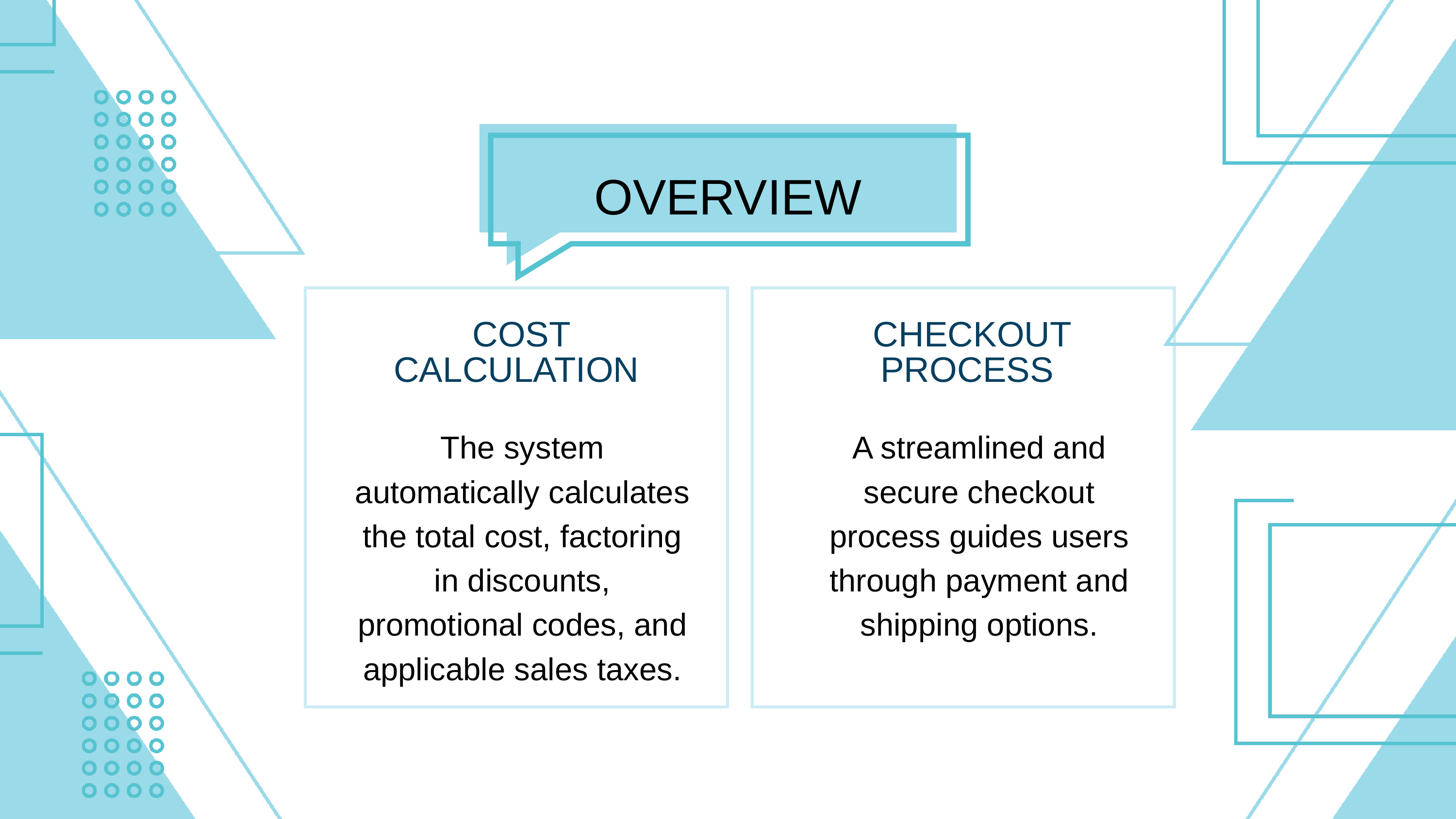

OVERVIEW

 COST CALCULATION
 CHECKOUT PROCESS

The system automatically calculates the total cost, factoring in discounts, promotional codes, and applicable sales taxes.
A streamlined and secure checkout process guides users through payment and shipping options.